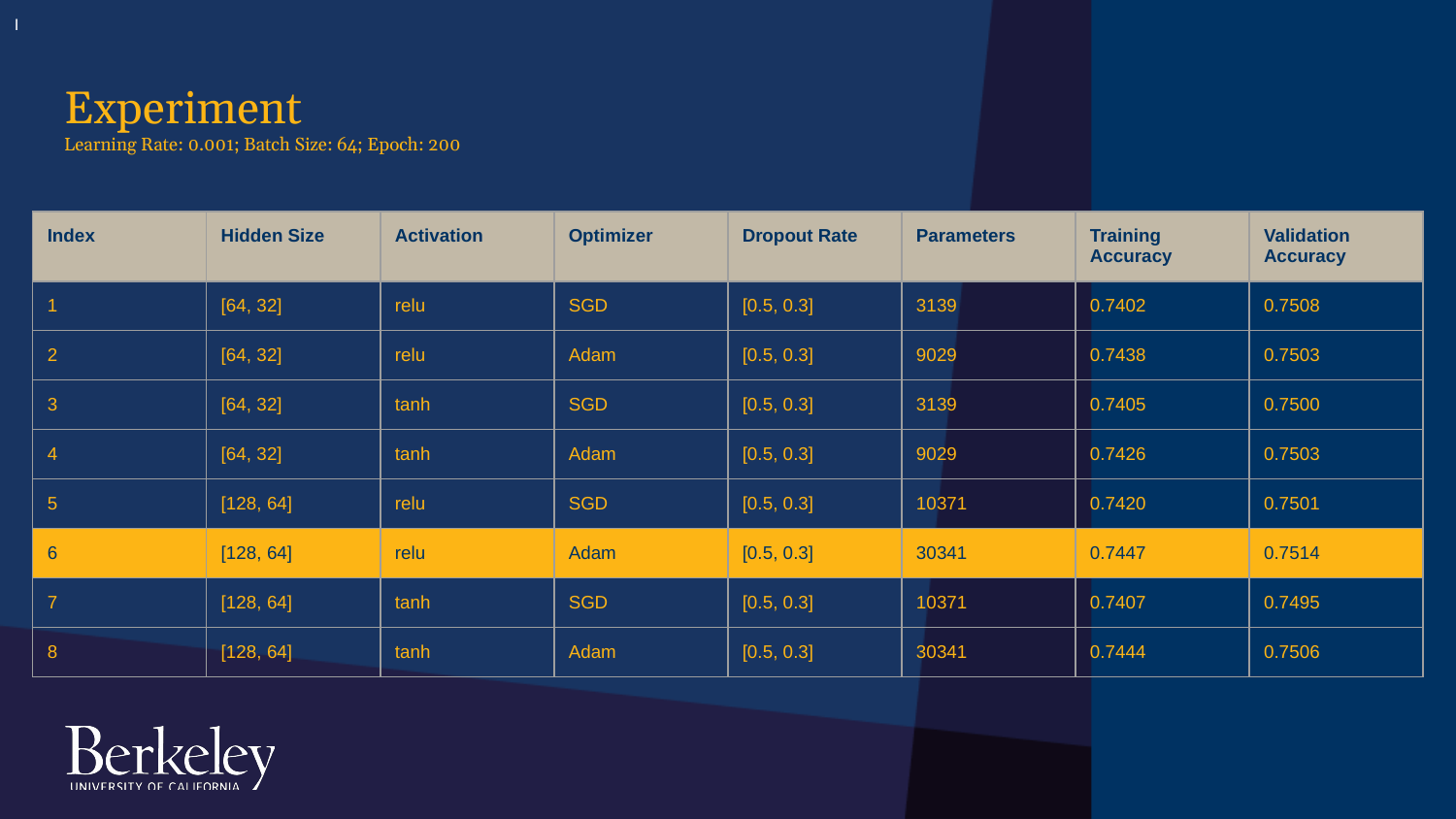

I
# Experiment
Learning Rate: 0.001; Batch Size: 64; Epoch: 200
| Index | Hidden Size | Activation | Optimizer | Dropout Rate | Parameters | Training Accuracy | Validation Accuracy |
| --- | --- | --- | --- | --- | --- | --- | --- |
| 1 | [64, 32] | relu | SGD | [0.5, 0.3] | 3139 | 0.7402 | 0.7508 |
| 2 | [64, 32] | relu | Adam | [0.5, 0.3] | 9029 | 0.7438 | 0.7503 |
| 3 | [64, 32] | tanh | SGD | [0.5, 0.3] | 3139 | 0.7405 | 0.7500 |
| 4 | [64, 32] | tanh | Adam | [0.5, 0.3] | 9029 | 0.7426 | 0.7503 |
| 5 | [128, 64] | relu | SGD | [0.5, 0.3] | 10371 | 0.7420 | 0.7501 |
| 6 | [128, 64] | relu | Adam | [0.5, 0.3] | 30341 | 0.7447 | 0.7514 |
| 7 | [128, 64] | tanh | SGD | [0.5, 0.3] | 10371 | 0.7407 | 0.7495 |
| 8 | [128, 64] | tanh | Adam | [0.5, 0.3] | 30341 | 0.7444 | 0.7506 |